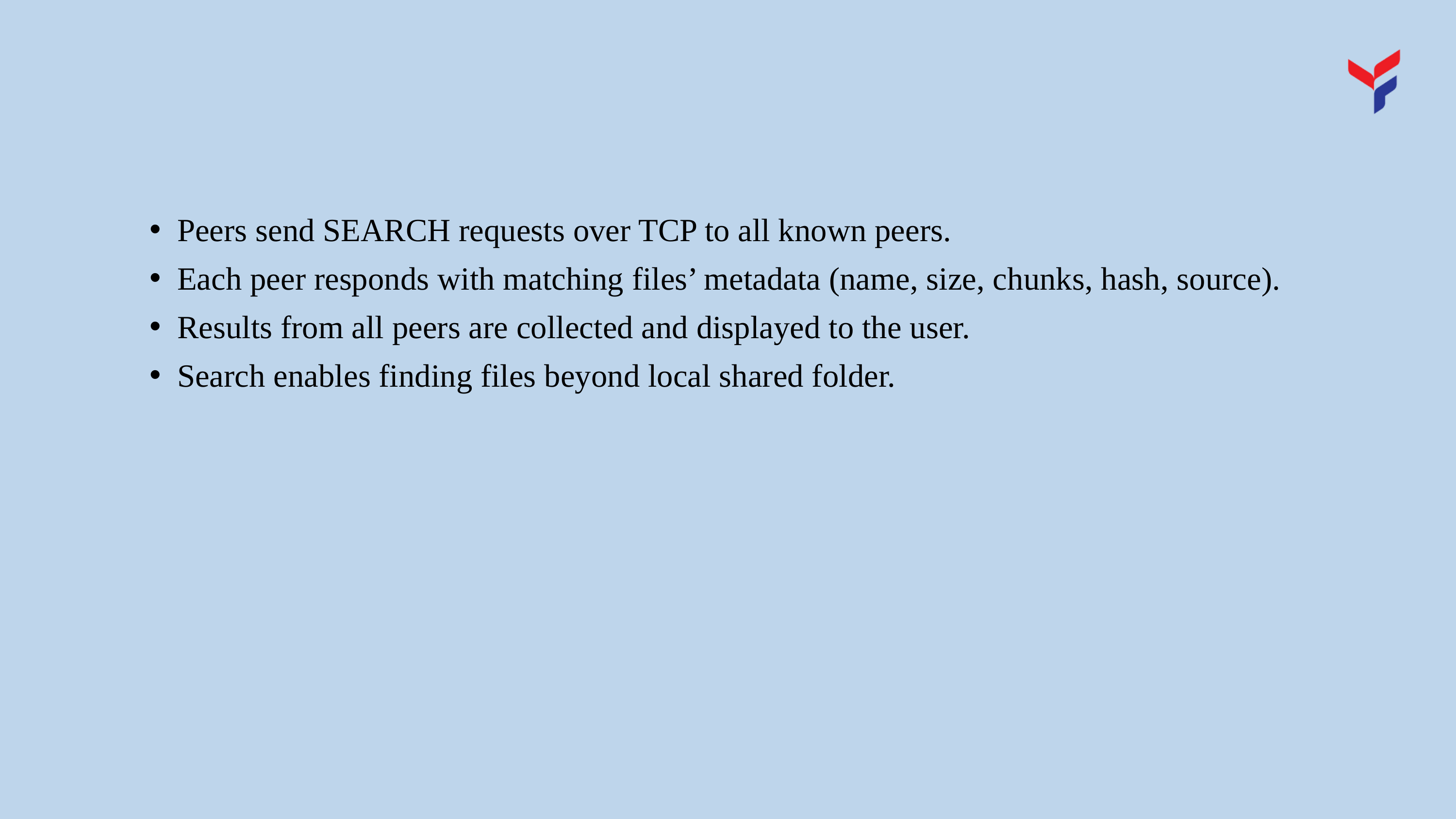

Peers send SEARCH requests over TCP to all known peers.
Each peer responds with matching files’ metadata (name, size, chunks, hash, source).
Results from all peers are collected and displayed to the user.
Search enables finding files beyond local shared folder.